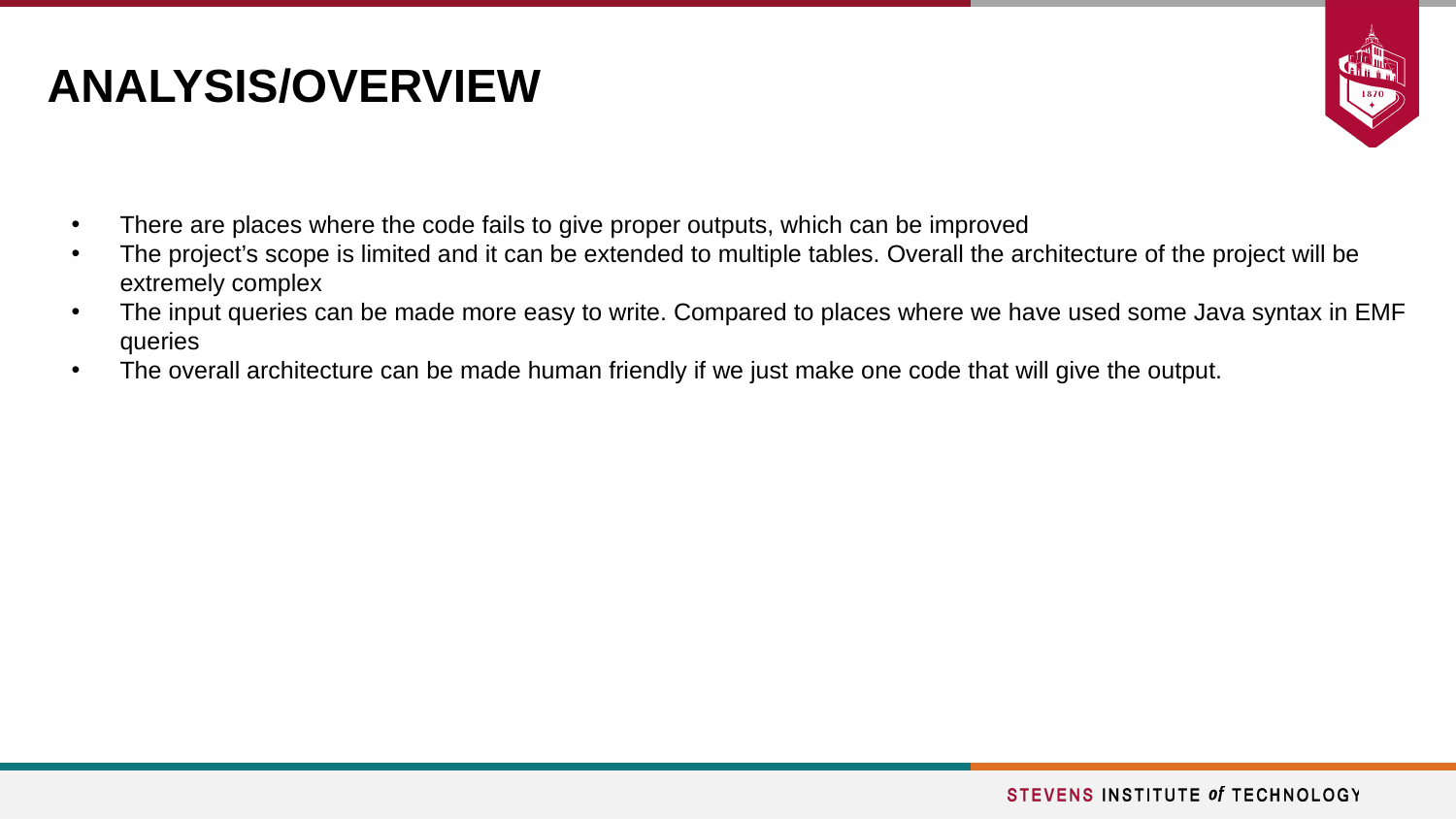

# ANALYSIS/OVERVIEW
There are places where the code fails to give proper outputs, which can be improved
The project’s scope is limited and it can be extended to multiple tables. Overall the architecture of the project will be extremely complex
The input queries can be made more easy to write. Compared to places where we have used some Java syntax in EMF queries
The overall architecture can be made human friendly if we just make one code that will give the output.